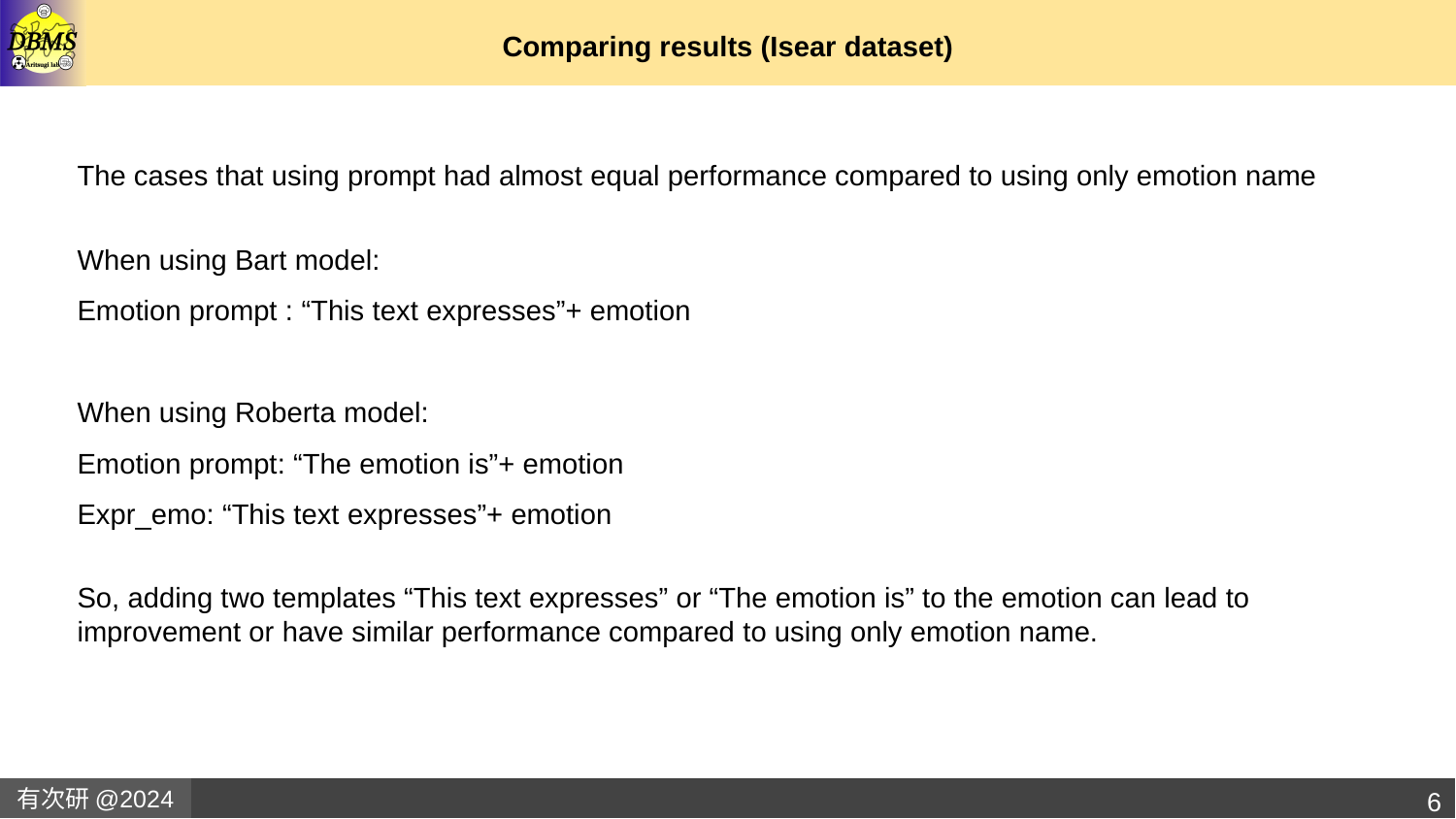

# Comparing results (Isear dataset)
The cases that using prompt had almost equal performance compared to using only emotion name

When using Bart model:
Emotion prompt : “This text expresses”+ emotion

When using Roberta model:
Emotion prompt: “The emotion is”+ emotion
Expr_emo: “This text expresses”+ emotion

So, adding two templates “This text expresses” or “The emotion is” to the emotion can lead to improvement or have similar performance compared to using only emotion name.
6